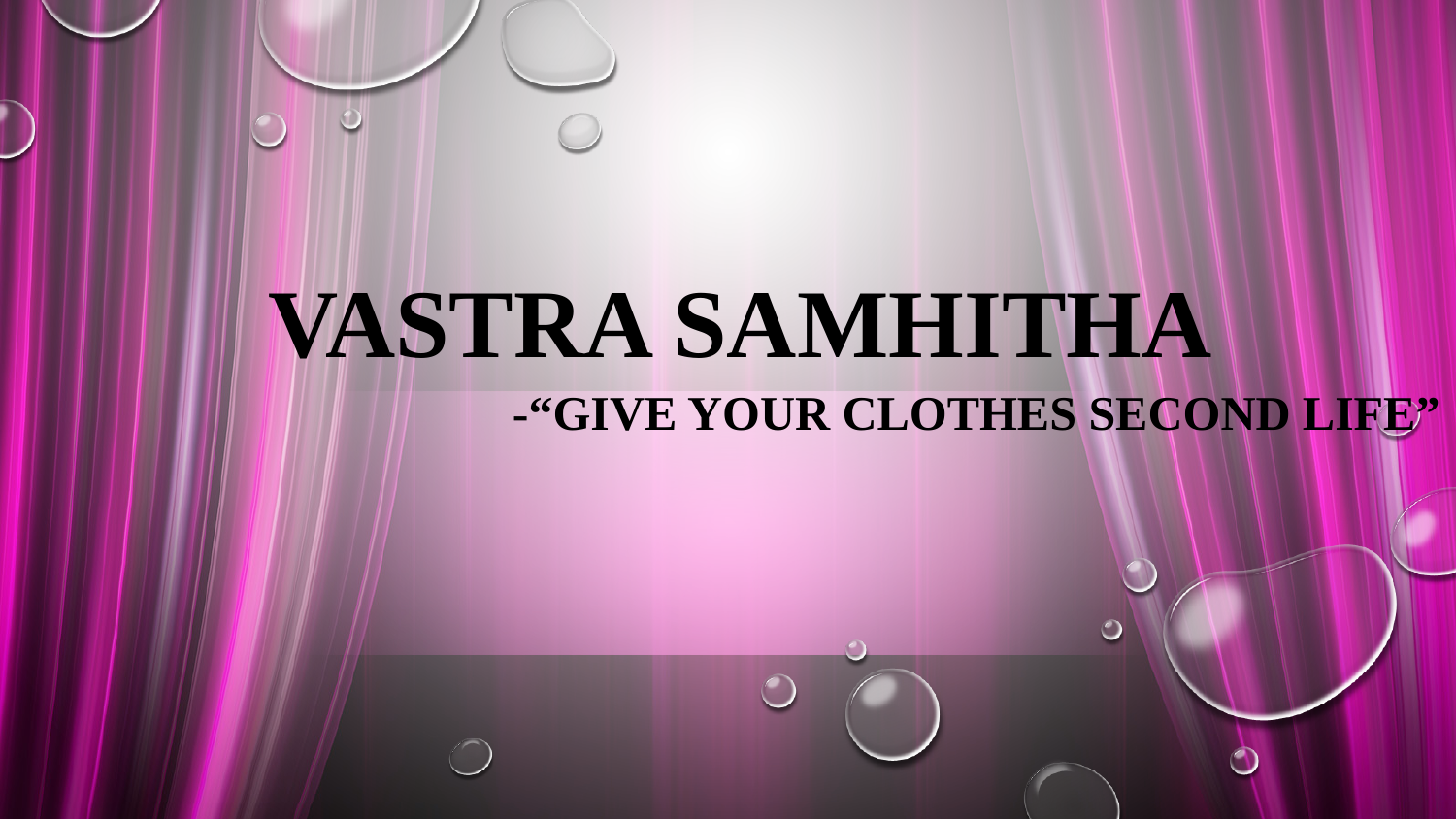

VASTRA SAMHITHA
# -“GIVE YOUR CLOTHES SECOND LIFE”